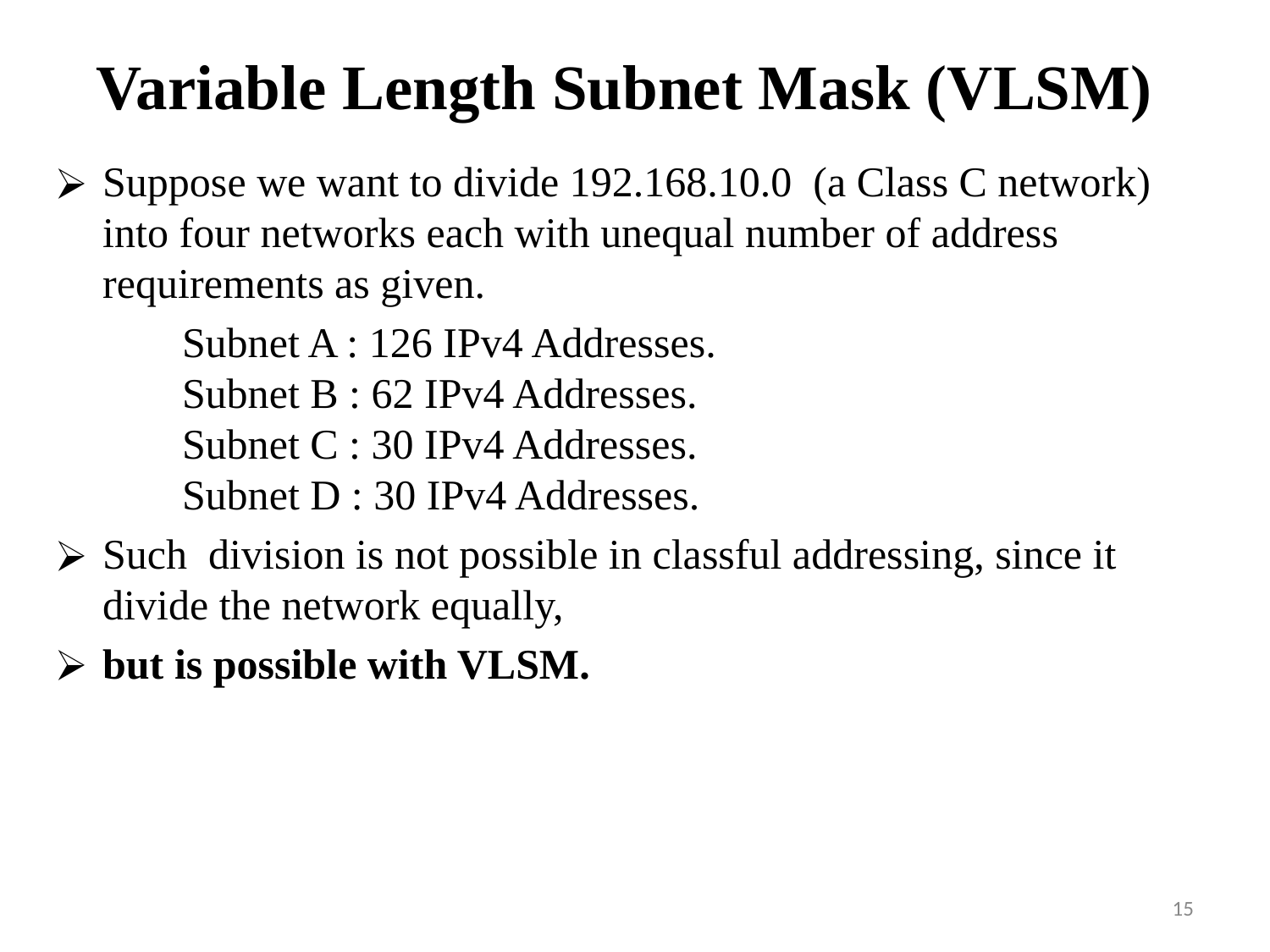

# Variable Length Subnet Mask (VLSM)
Suppose we want to divide 192.168.10.0  (a Class C network) into four networks each with unequal number of address requirements as given.
	Subnet A : 126 IPv4 Addresses.
	Subnet B : 62 IPv4 Addresses.
	Subnet C : 30 IPv4 Addresses.
	Subnet D : 30 IPv4 Addresses.
Such  division is not possible in classful addressing, since it divide the network equally,
but is possible with VLSM.
15